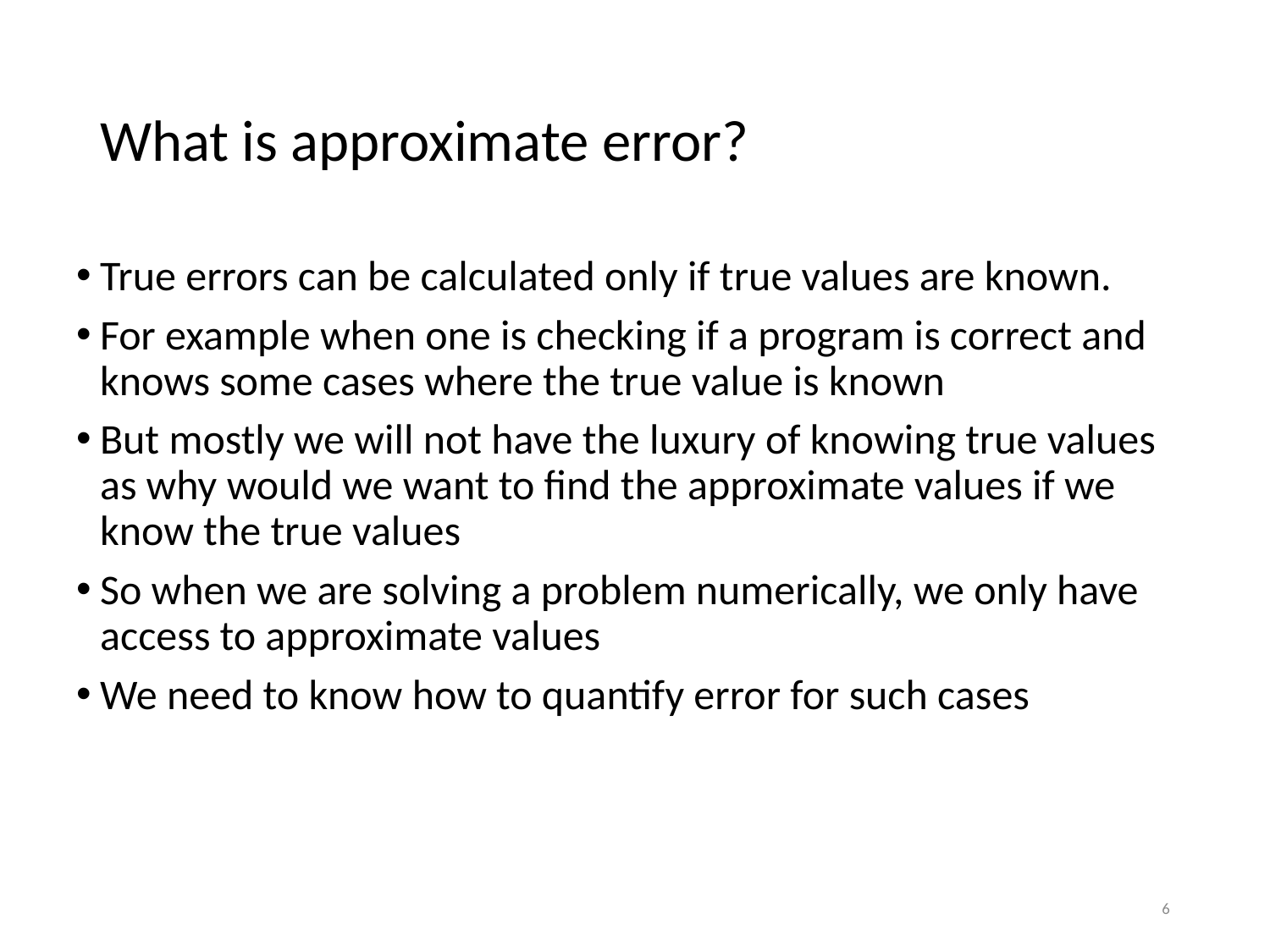

# What is approximate error?
True errors can be calculated only if true values are known.
For example when one is checking if a program is correct and knows some cases where the true value is known
But mostly we will not have the luxury of knowing true values as why would we want to find the approximate values if we know the true values
So when we are solving a problem numerically, we only have access to approximate values
We need to know how to quantify error for such cases

6